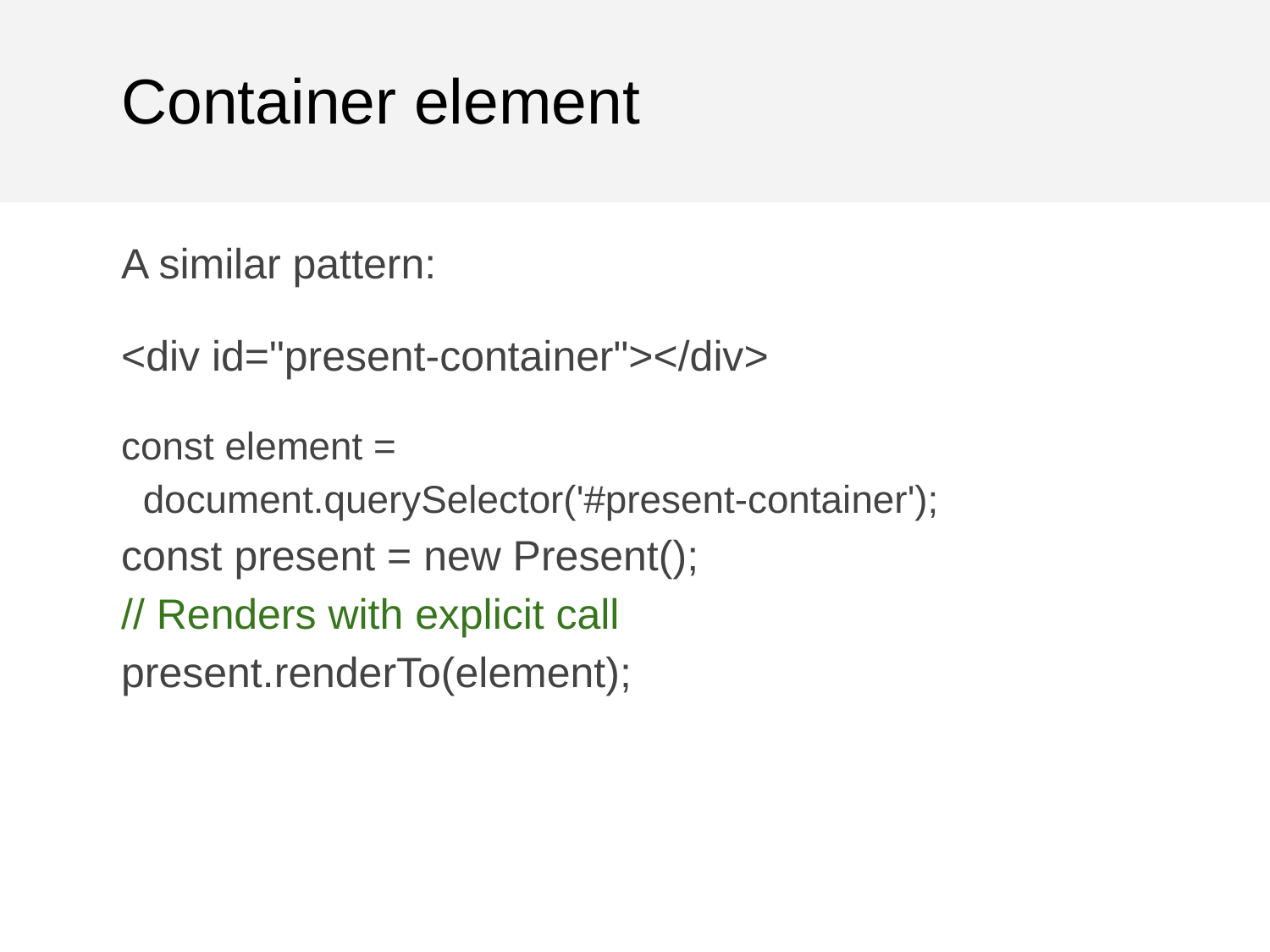

Container element
A similar pattern:

<div id="present-container"></div>

const element =
  document.querySelector('#present-container');
const present = new Present();
// Renders with explicit call
present.renderTo(element);